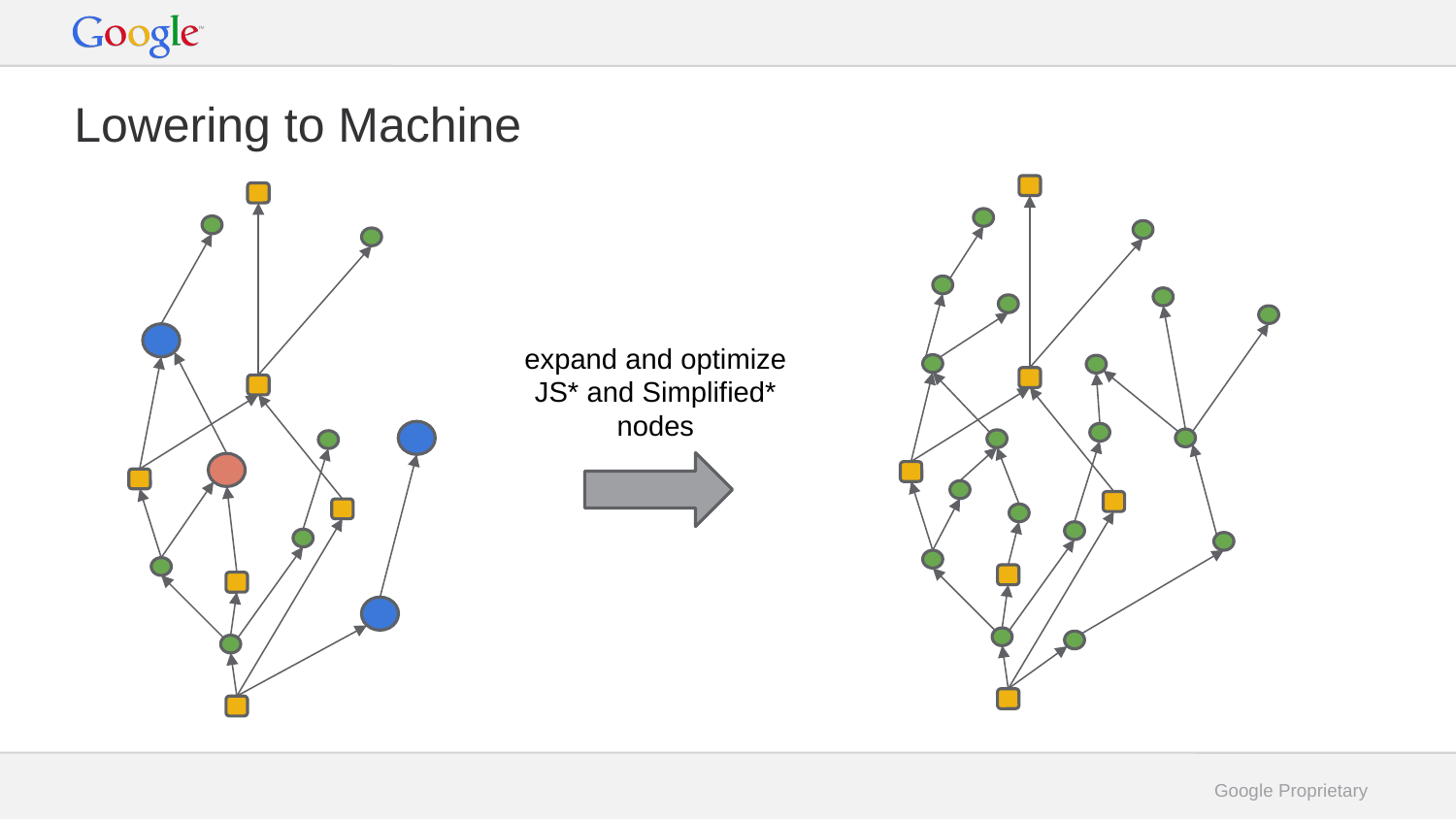

# Lowering to Machine

expand and optimize
JS* and Simplified*
nodes